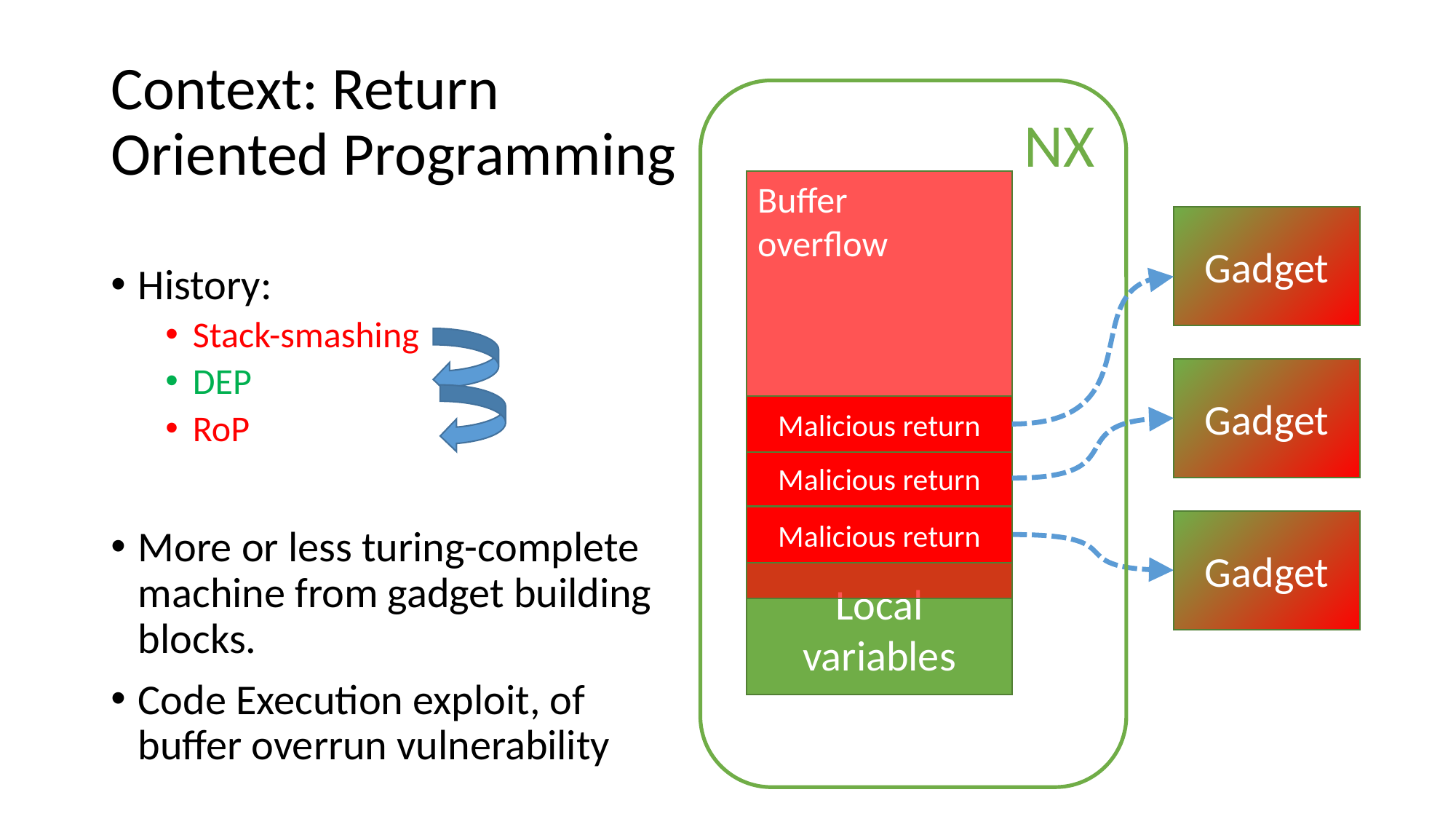

Context: Return Oriented Programming
NX
Buffer
overflow
Gadget
History:
Stack-smashing
DEP
RoP

More or less turing-complete
machine from gadget building
blocks.
Code Execution exploit, of
buffer overrun vulnerability

Gadget

Malicious return
Malicious return
Malicious return
Return address
Local variables
Gadget